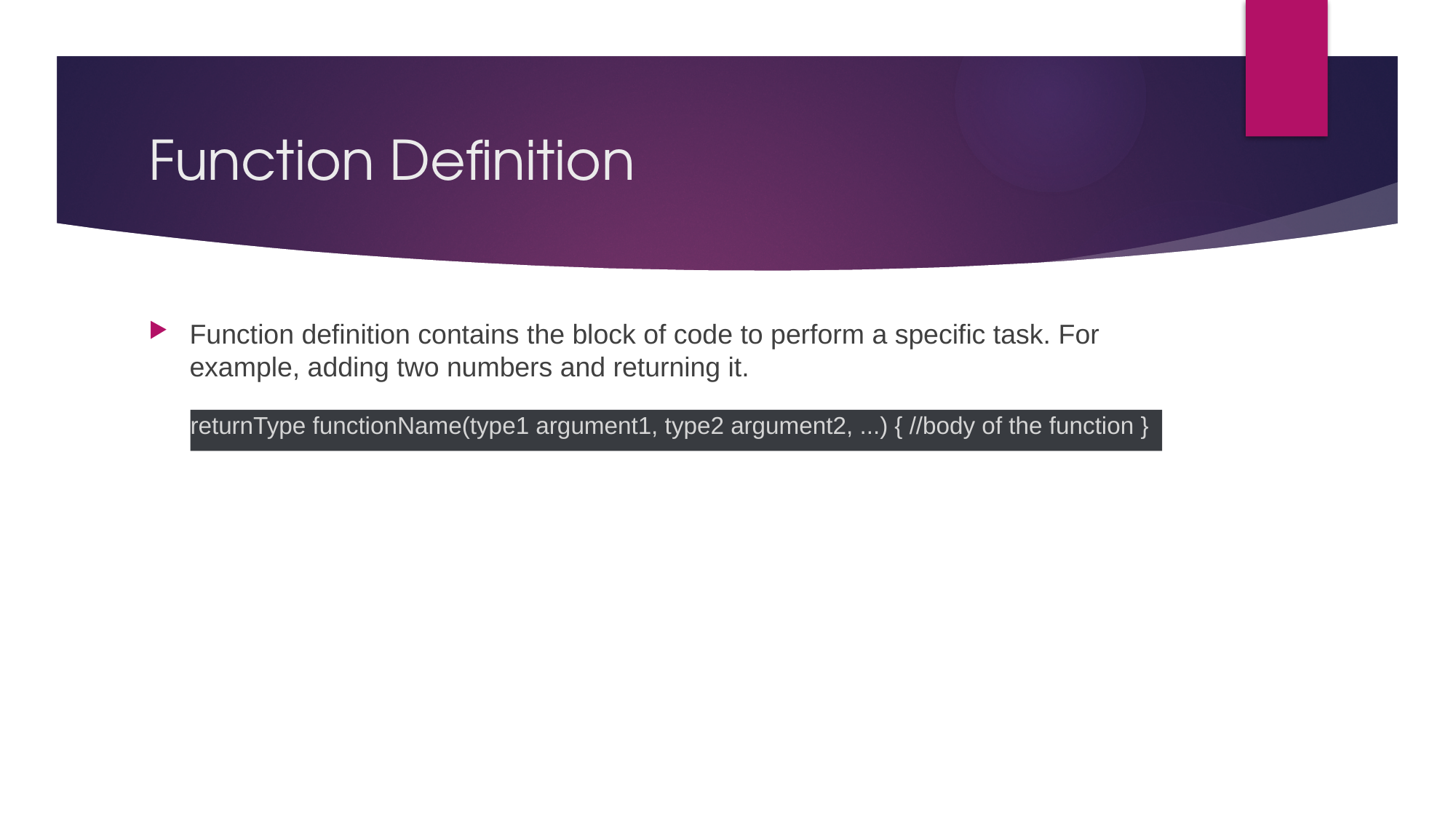

# Function Definition
Function definition contains the block of code to perform a specific task. For example, adding two numbers and returning it.

returnType functionName(type1 argument1, type2 argument2, ...) { //body of the function }